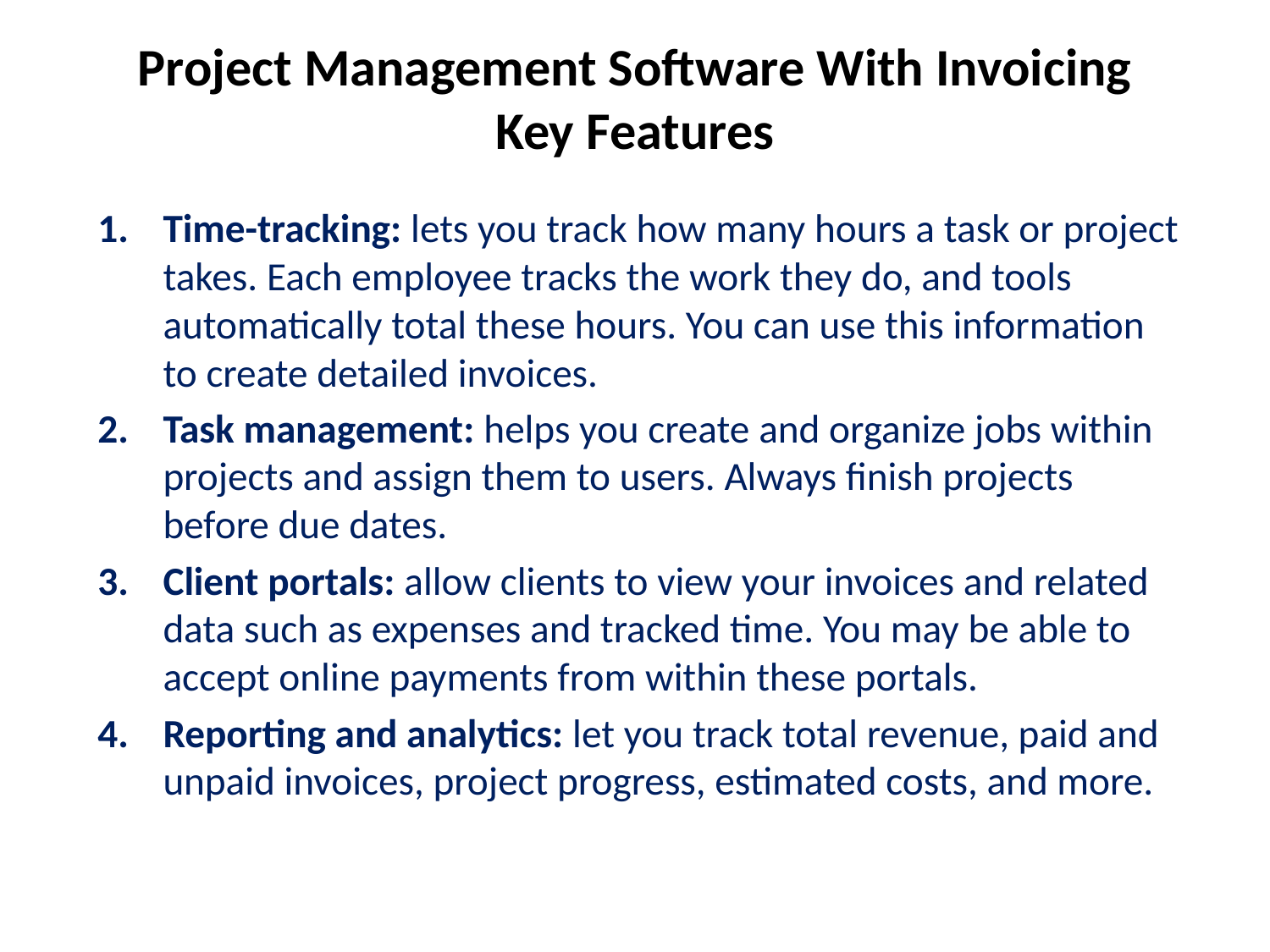

# Project Management Software With Invoicing Key Features
Time-tracking: lets you track how many hours a task or project takes. Each employee tracks the work they do, and tools automatically total these hours. You can use this information to create detailed invoices.
Task management: helps you create and organize jobs within projects and assign them to users. Always finish projects before due dates.
Client portals: allow clients to view your invoices and related data such as expenses and tracked time. You may be able to accept online payments from within these portals.
Reporting and analytics: let you track total revenue, paid and unpaid invoices, project progress, estimated costs, and more.